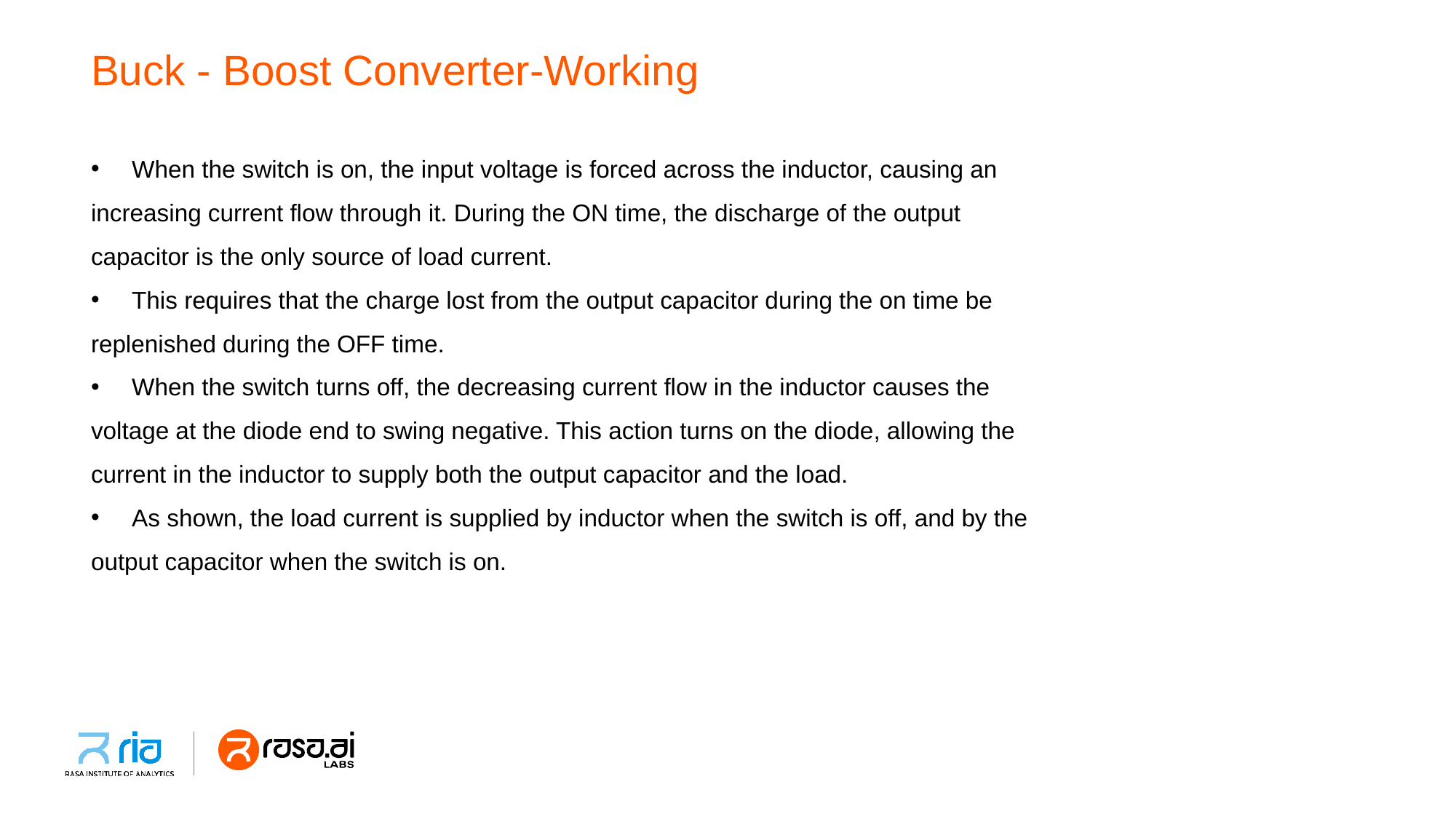

# Buck - Boost Converter-Working
When the switch is on, the input voltage is forced across the inductor, causing an
increasing current flow through it. During the ON time, the discharge of the output
capacitor is the only source of load current.
This requires that the charge lost from the output capacitor during the on time be
replenished during the OFF time.
When the switch turns off, the decreasing current flow in the inductor causes the
voltage at the diode end to swing negative. This action turns on the diode, allowing the
current in the inductor to supply both the output capacitor and the load.
As shown, the load current is supplied by inductor when the switch is off, and by the
output capacitor when the switch is on.